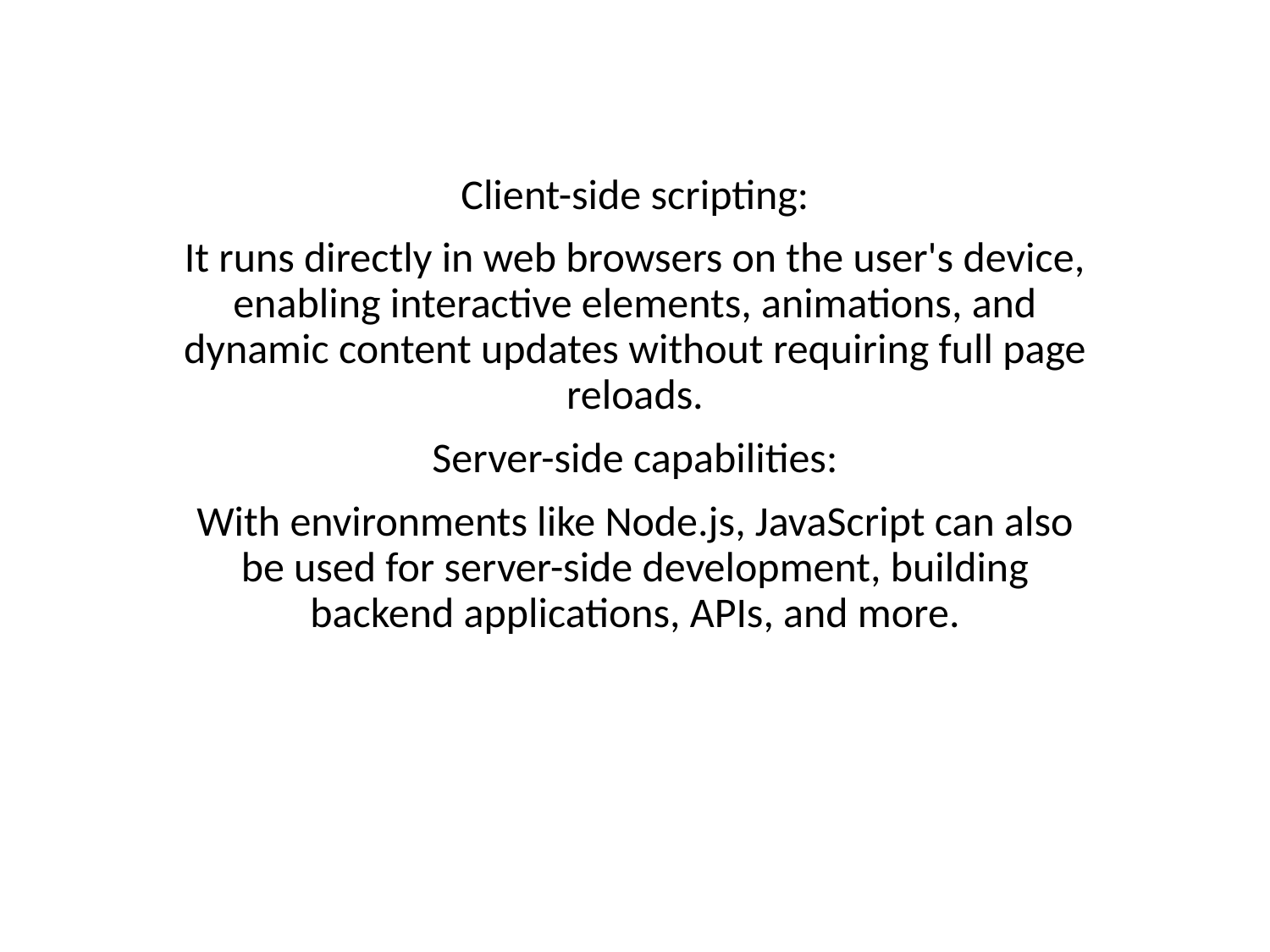

Client-side scripting:
It runs directly in web browsers on the user's device, enabling interactive elements, animations, and dynamic content updates without requiring full page reloads.
Server-side capabilities:
With environments like Node.js, JavaScript can also be used for server-side development, building backend applications, APIs, and more.